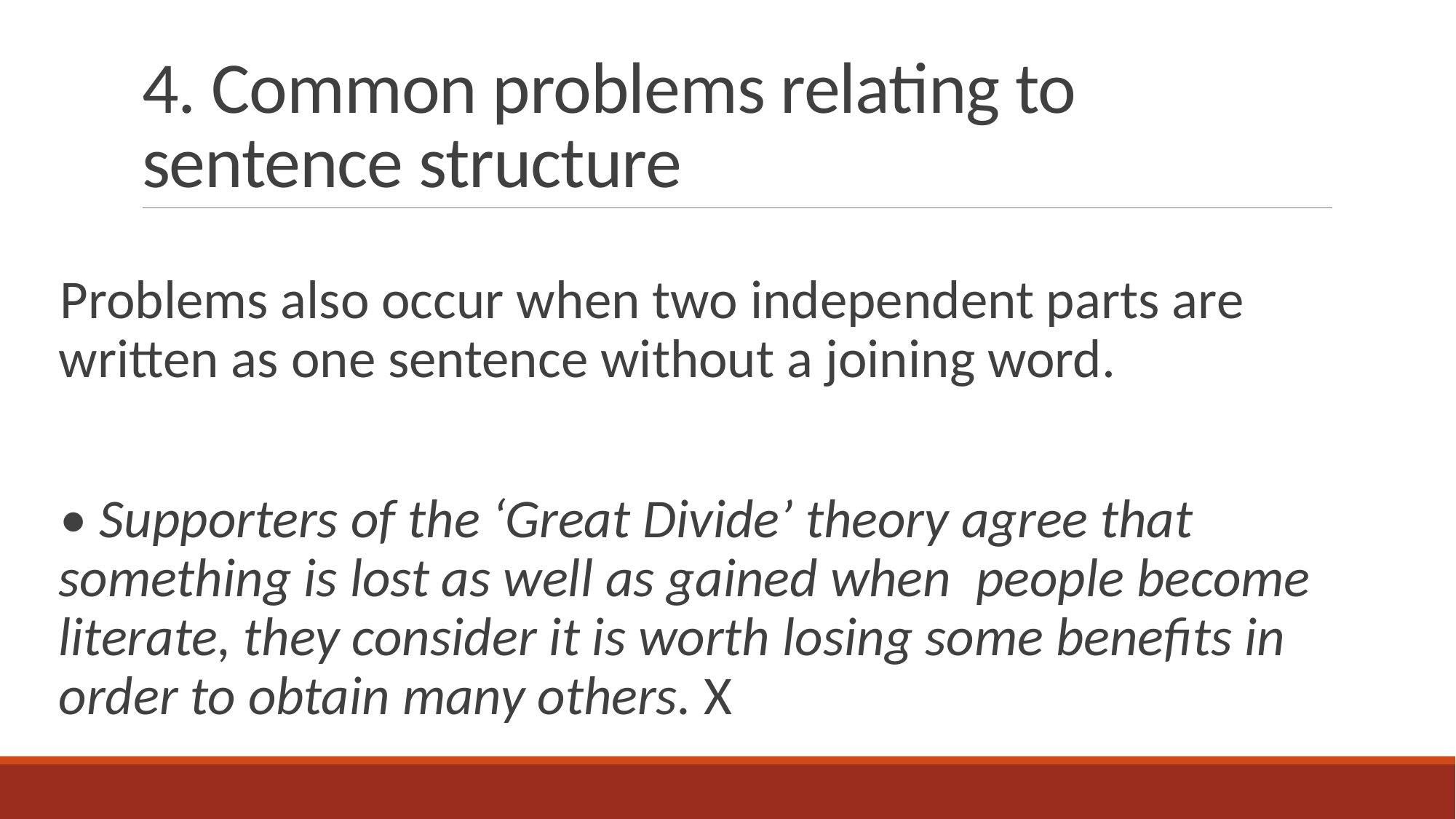

# 4. Common problems relating to sentence structure
Problems also occur when two independent parts are written as one sentence without a joining word.

• Supporters of the ‘Great Divide’ theory agree that something is lost as well as gained when  people become literate, they consider it is worth losing some benefits in order to obtain many others. X